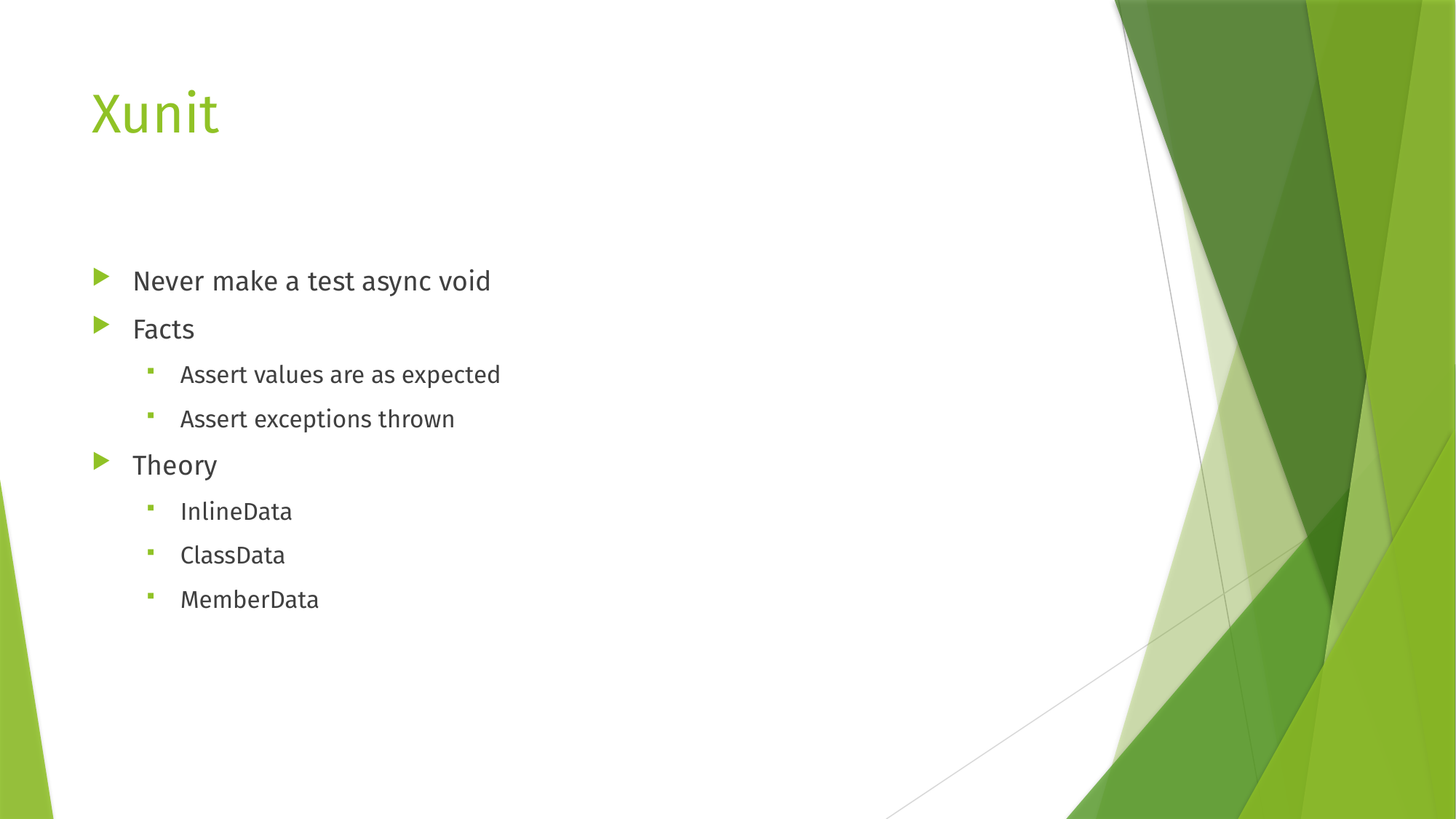

# Xunit
Never make a test async void
Facts
Assert values are as expected
Assert exceptions thrown
Theory
InlineData
ClassData
MemberData